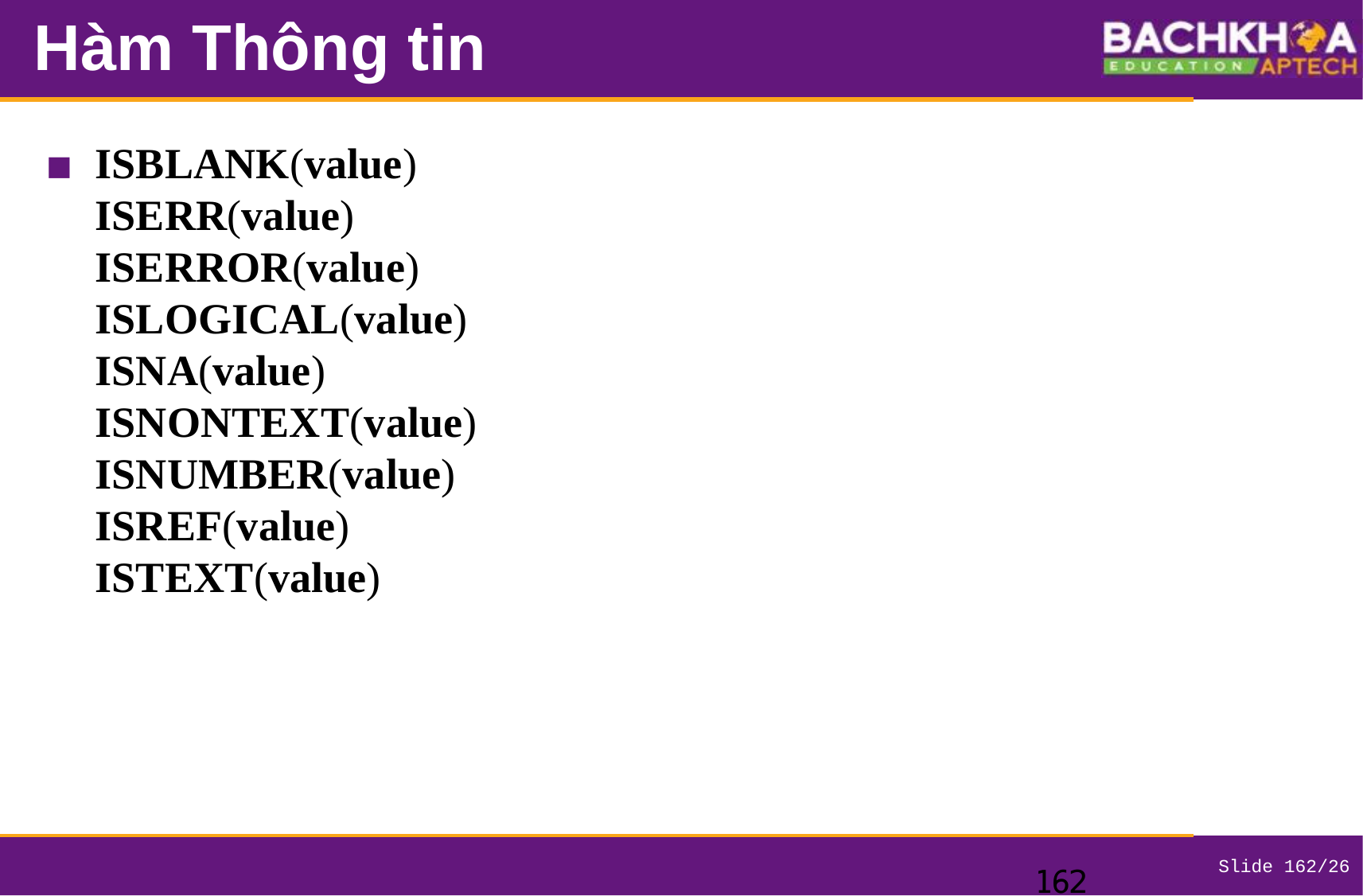

# Hàm Thông tin
ISBLANK(value)
ISERR(value)
ISERROR(value)
ISLOGICAL(value)
ISNA(value)
ISNONTEXT(value)
ISNUMBER(value)
ISREF(value)
ISTEXT(value)
162